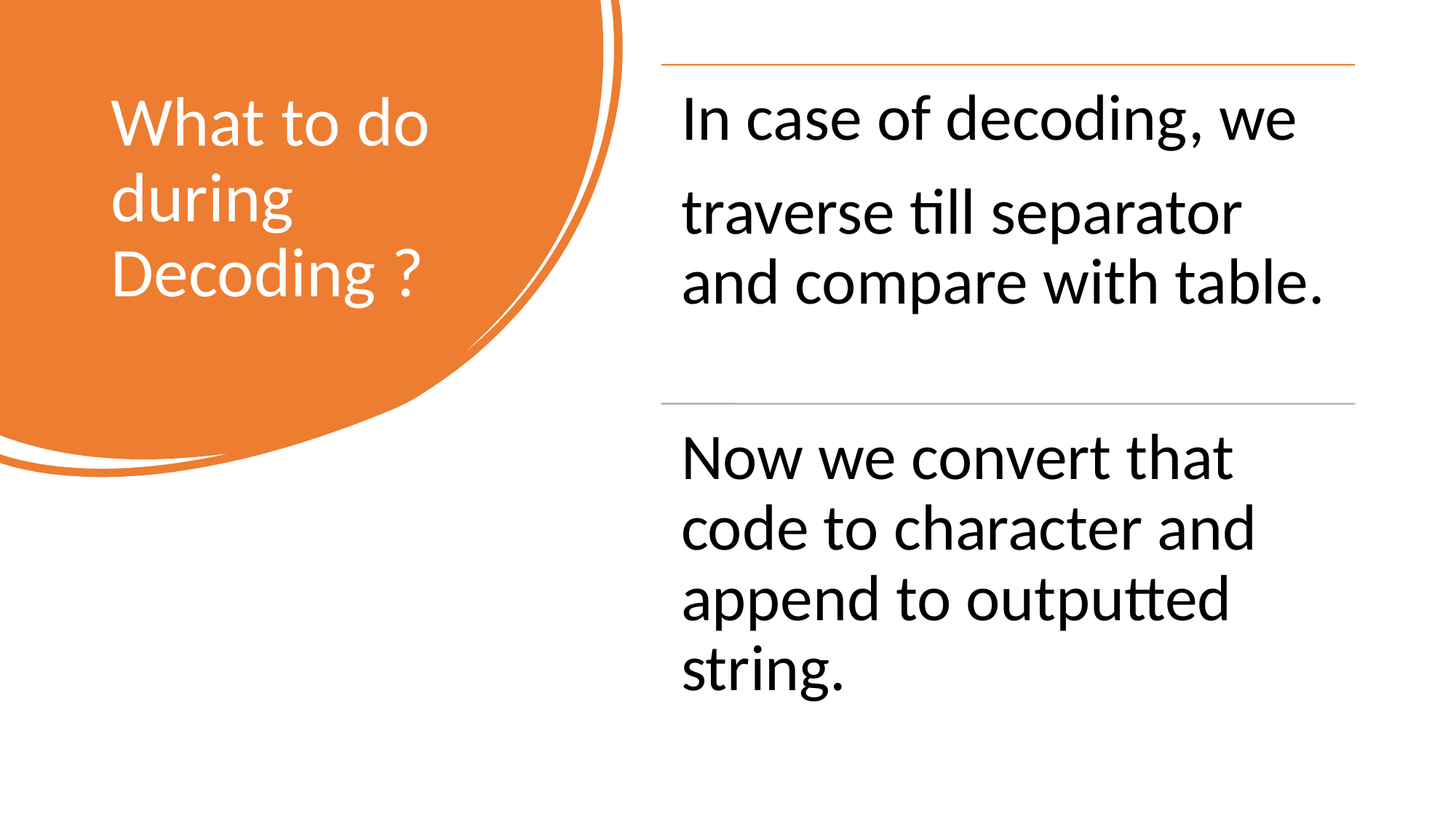

In case of decoding, we
traverse till separator and compare with table.
Now we convert that code to character and append to outputted string.
# What to do during Decoding ?